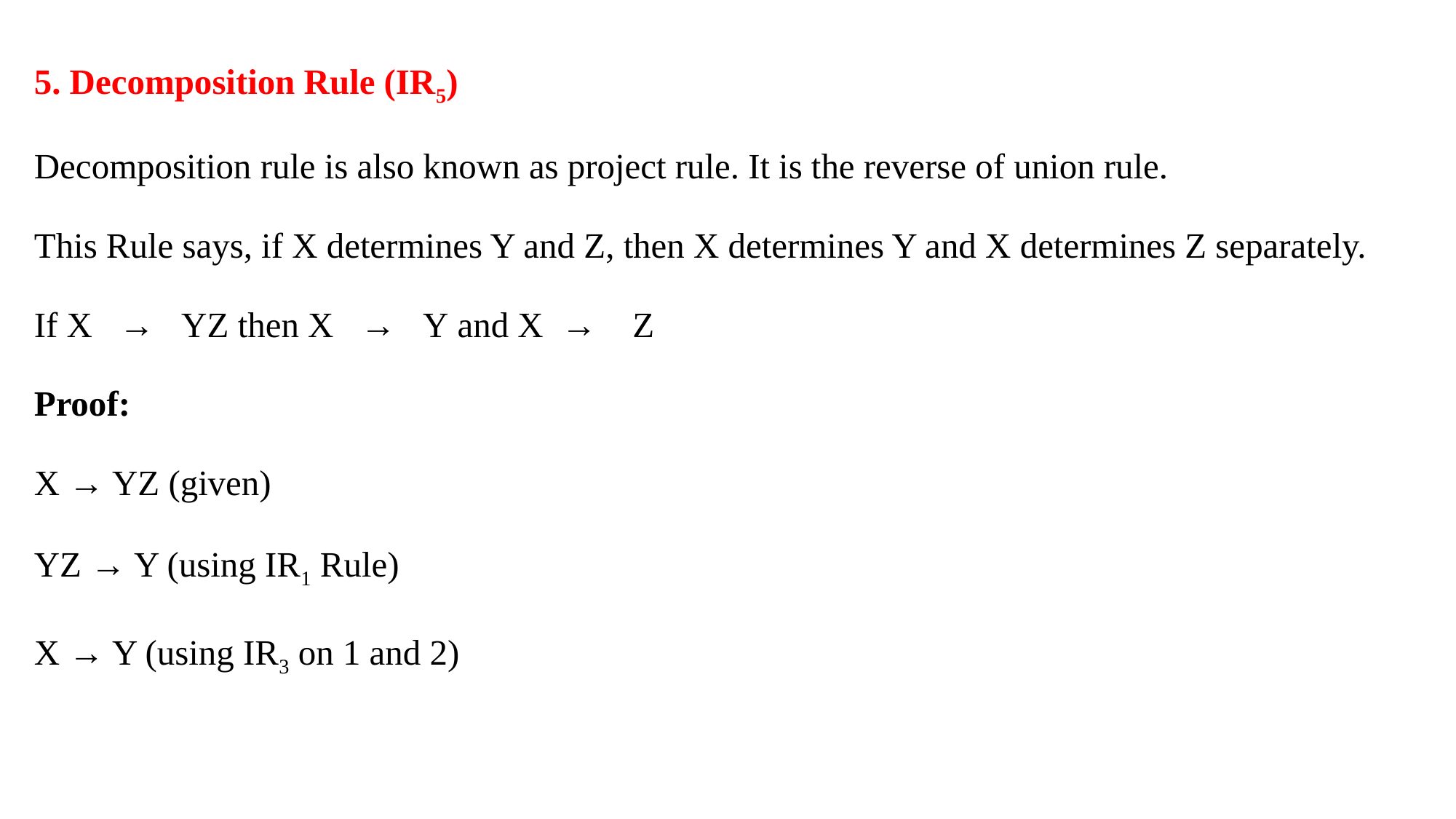

5. Decomposition Rule (IR5)
Decomposition rule is also known as project rule. It is the reverse of union rule.
This Rule says, if X determines Y and Z, then X determines Y and X determines Z separately.
If X   →   YZ then X   →   Y and X  →    Z
Proof:
X → YZ (given)
YZ → Y (using IR1 Rule)
X → Y (using IR3 on 1 and 2)